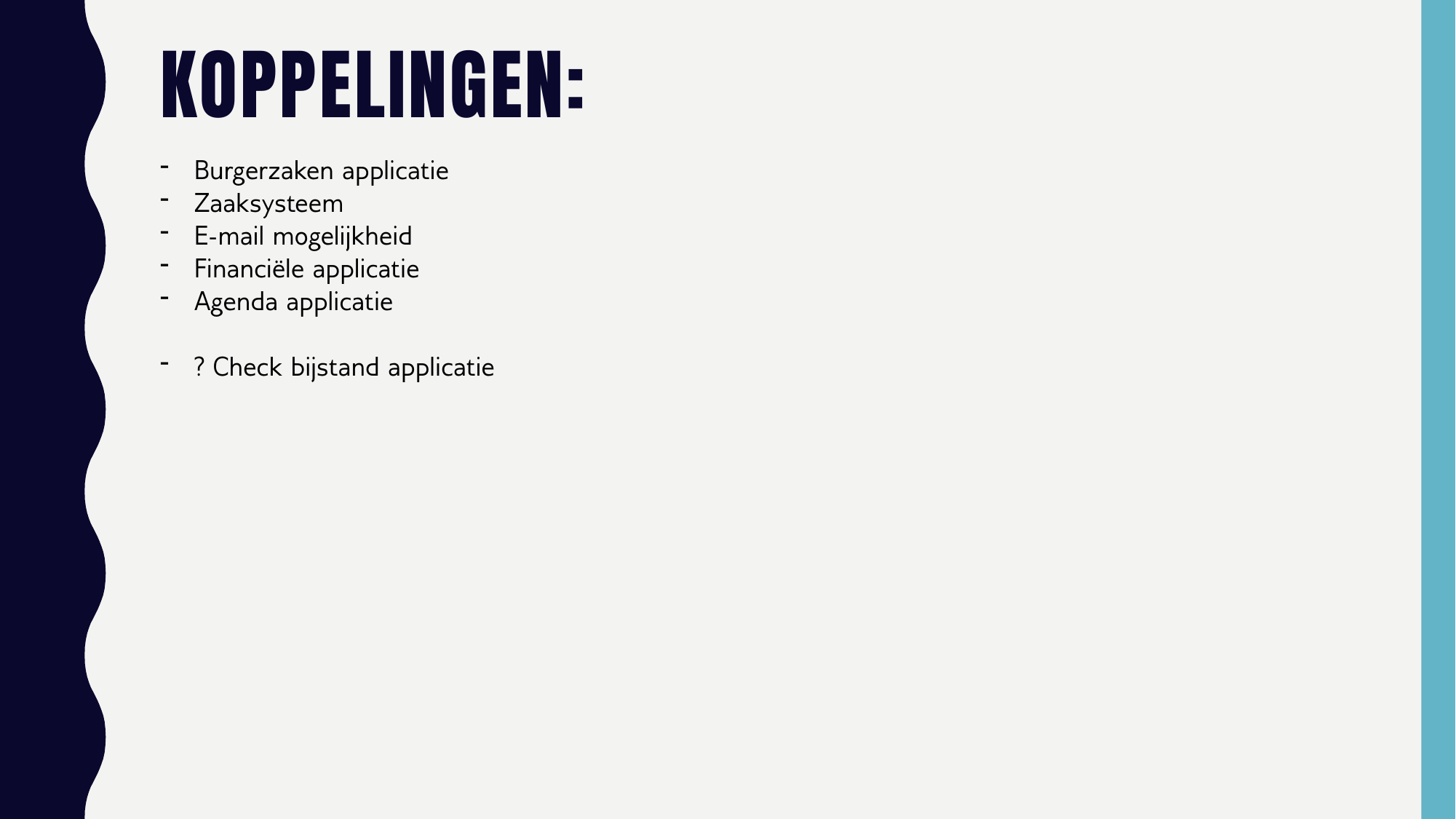

# Koppelingen:
Burgerzaken applicatie
Zaaksysteem
E-mail mogelijkheid
Financiële applicatie
Agenda applicatie

? Check bijstand applicatie